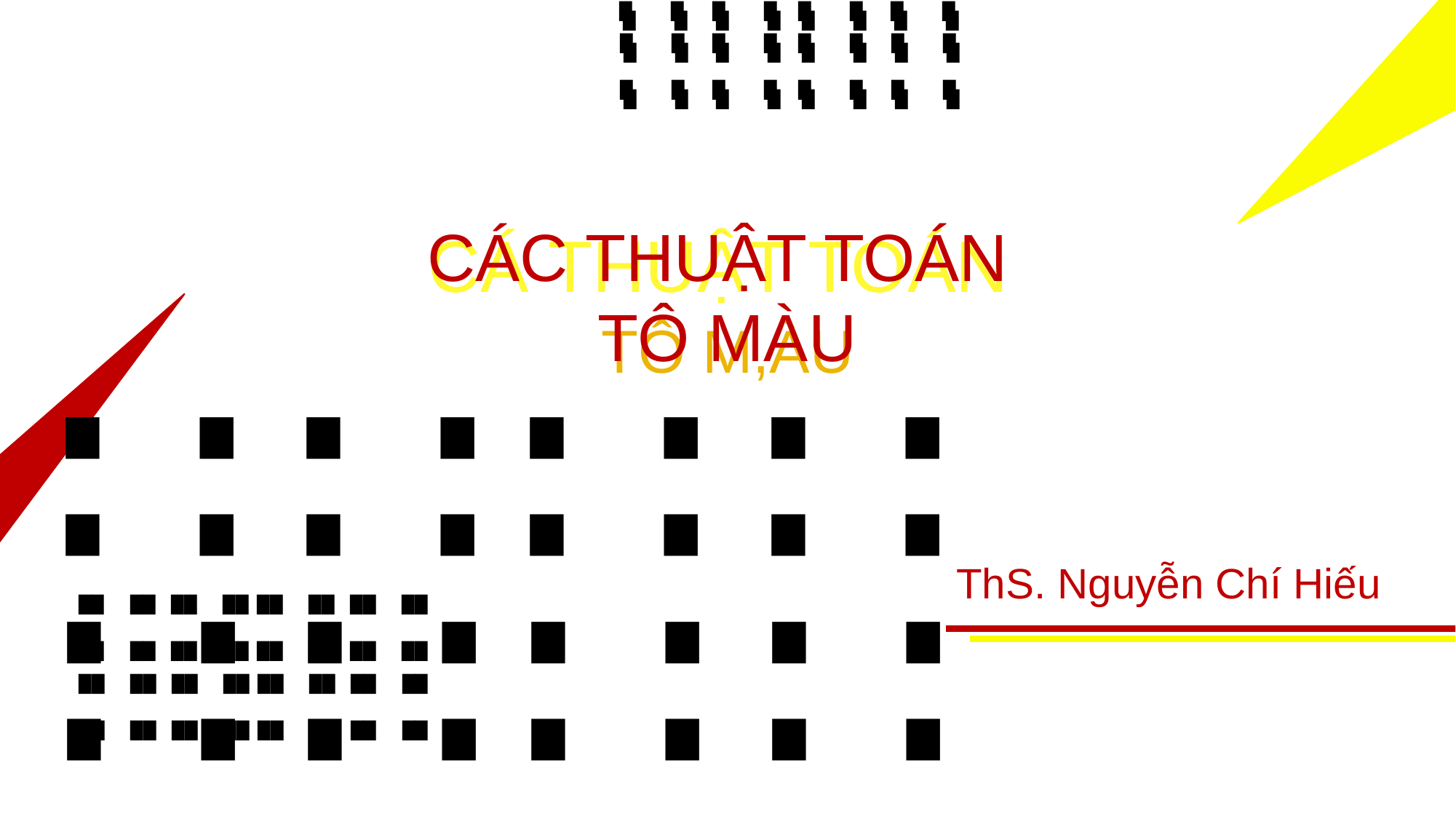

#
CÁC THUẬT TOÁN
TÔ MÀU
CÁ THUẬT TOÁN
 TÔ M,ÀU